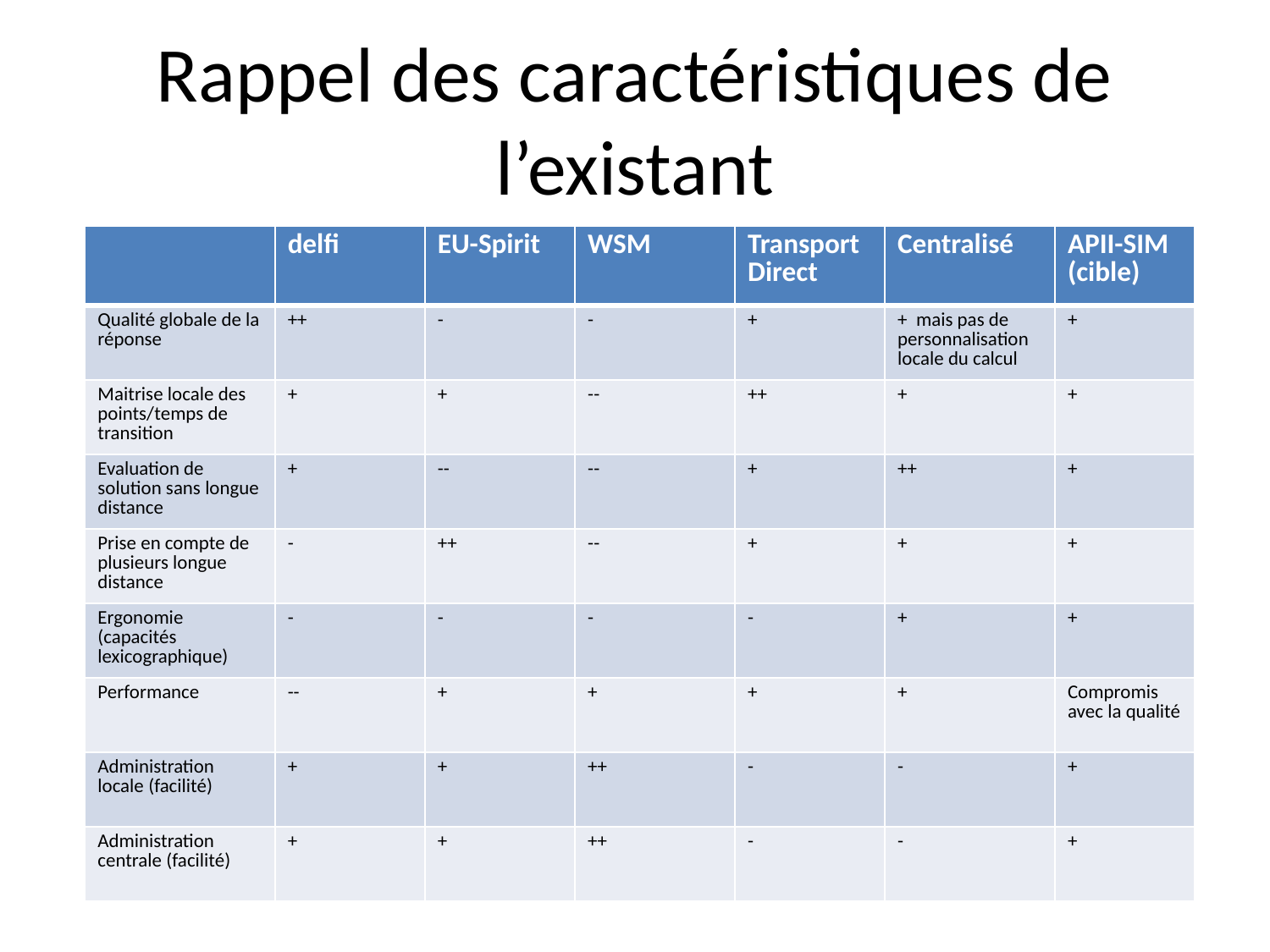

# Rappel des caractéristiques de l’existant
|  | delfi | EU-Spirit | WSM | Transport Direct | Centralisé | APII-SIM (cible) |
| --- | --- | --- | --- | --- | --- | --- |
| Qualité globale de la réponse | ++ | - | - | + | + mais pas de personnalisation locale du calcul | + |
| Maitrise locale des points/temps de transition | + | + | -- | ++ | + | + |
| Evaluation de solution sans longue distance | + | -- | -- | + | ++ | + |
| Prise en compte de plusieurs longue distance | - | ++ | -- | + | + | + |
| Ergonomie (capacités lexicographique) | - | - | - | - | + | + |
| Performance | -- | + | + | + | + | Compromis avec la qualité |
| Administration locale (facilité) | + | + | ++ | - | - | + |
| Administration centrale (facilité) | + | + | ++ | - | - | + |